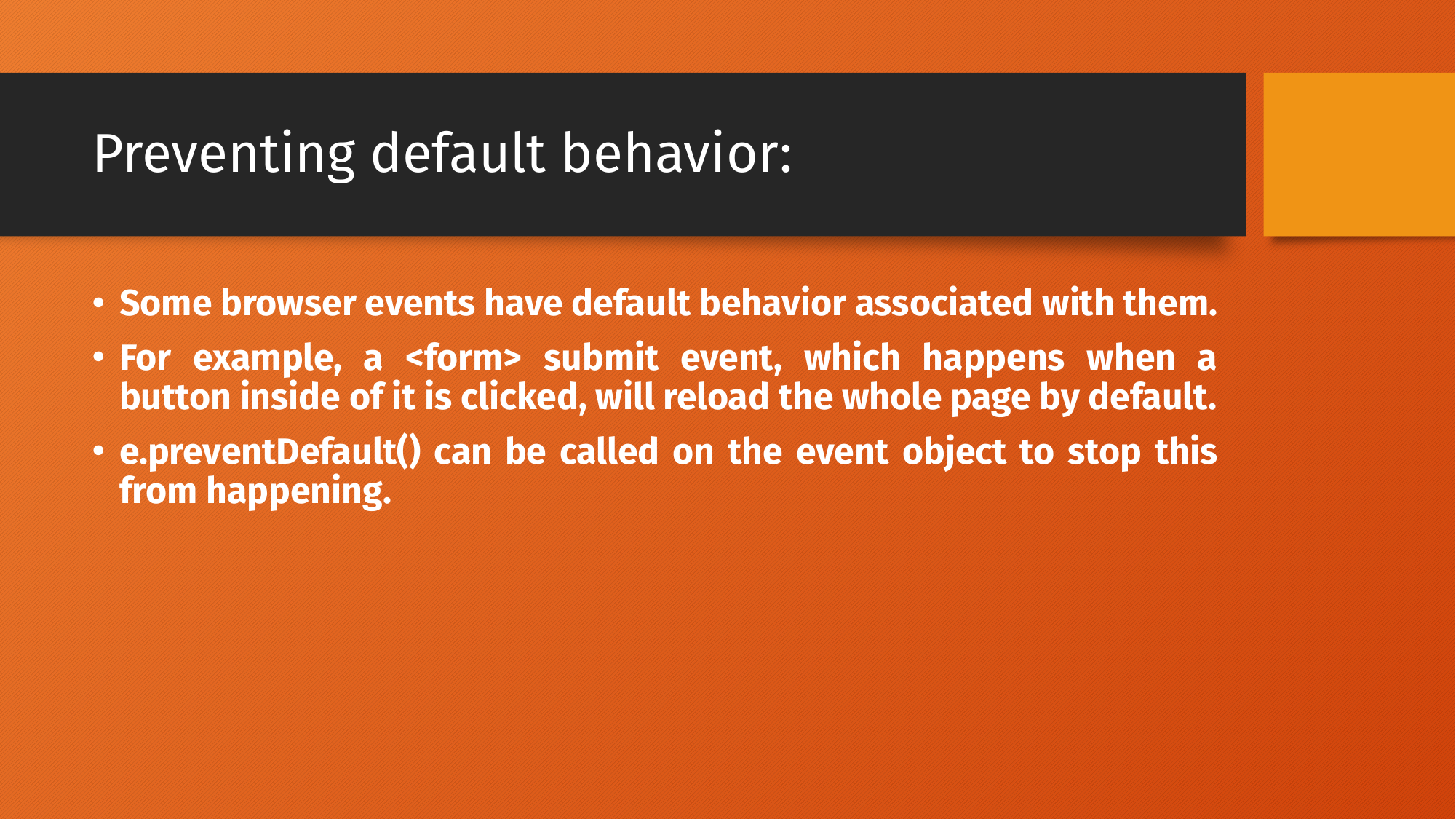

# Preventing default behavior:
Some browser events have default behavior associated with them.
For example, a <form> submit event, which happens when a button inside of it is clicked, will reload the whole page by default.
e.preventDefault() can be called on the event object to stop this from happening.